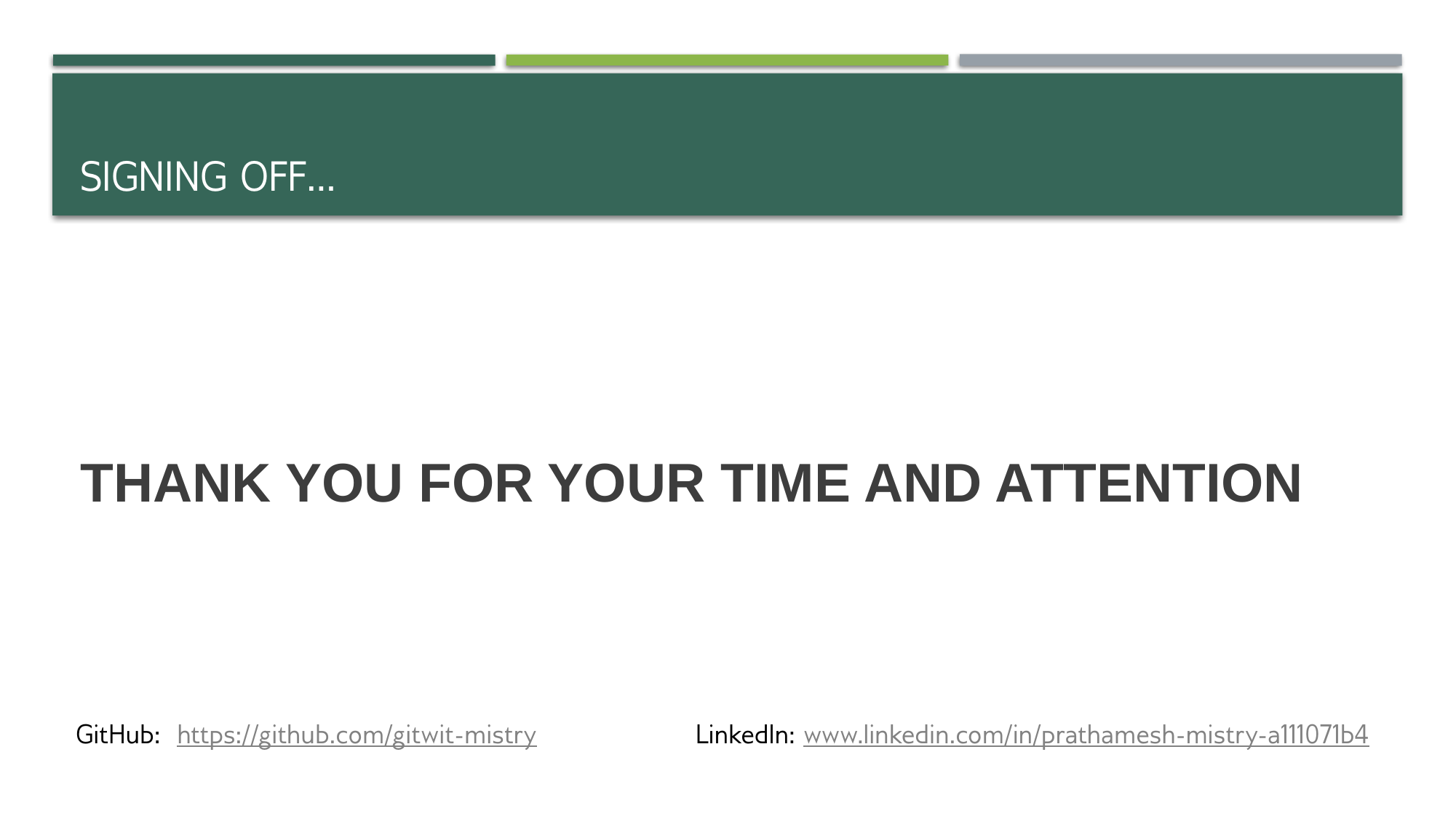

# Signing off…
THANK YOU FOR YOUR TIME AND ATTENTION
GitHub:  https://github.com/gitwit-mistry
LinkedIn: www.linkedin.com/in/prathamesh-mistry-a111071b4